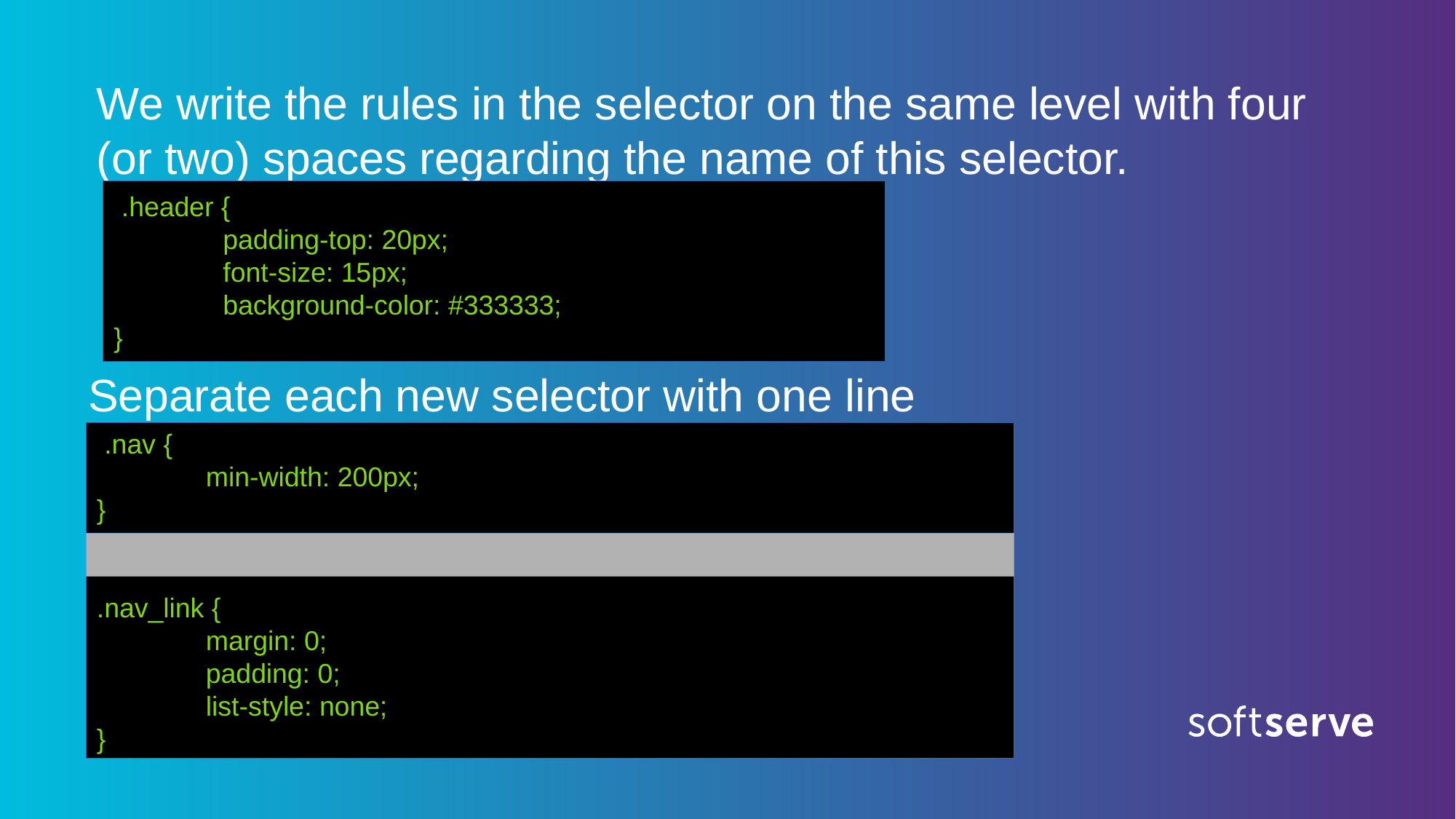

We write the rules in the selector on the same level with four (or two) spaces regarding the name of this selector.

 .header {
    	padding-top: 20px;
    	font-size: 15px;
    	background-color: #333333;
}

Separate each new selector with one line
 .nav {
     	min-width: 200px;
}

.nav_link {
    	margin: 0;
   	padding: 0;
    	list-style: none;
}